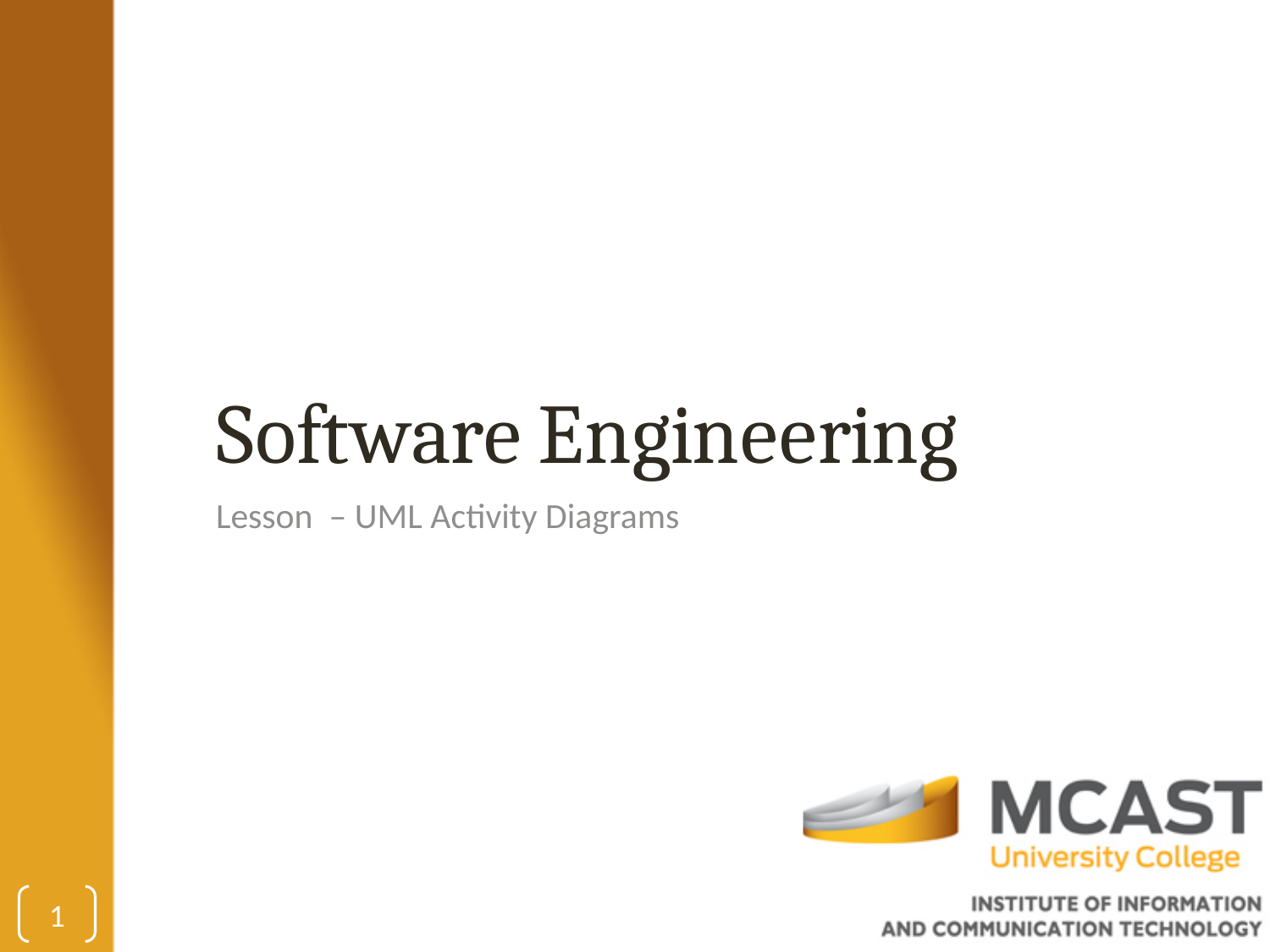

# Software Engineering
Lesson  – UML Activity Diagrams
1